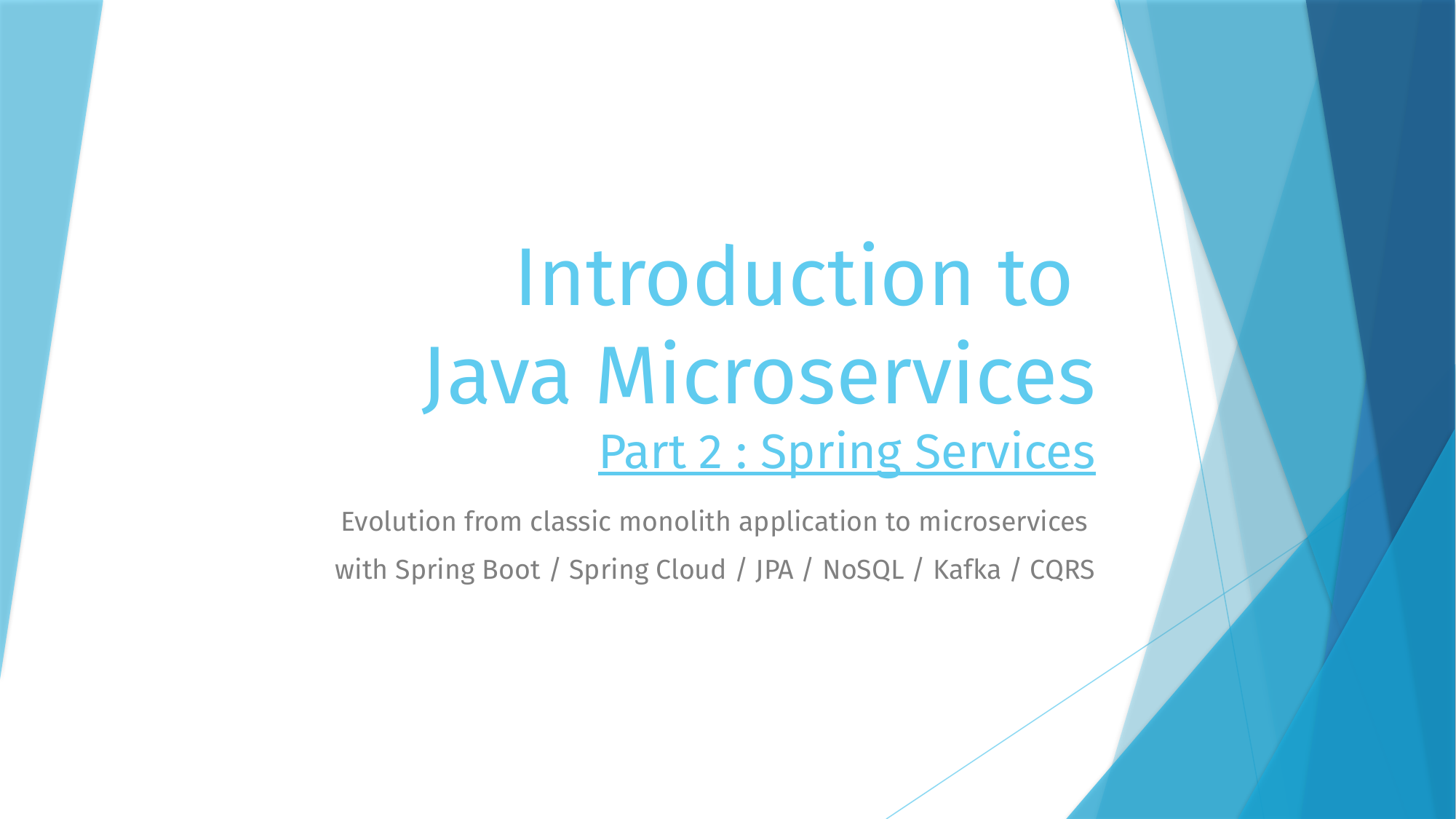

# Introduction to Java Microservices Part 2 : Spring Services
Evolution from classic monolith application to microservices
with Spring Boot / Spring Cloud / JPA / NoSQL / Kafka / CQRS